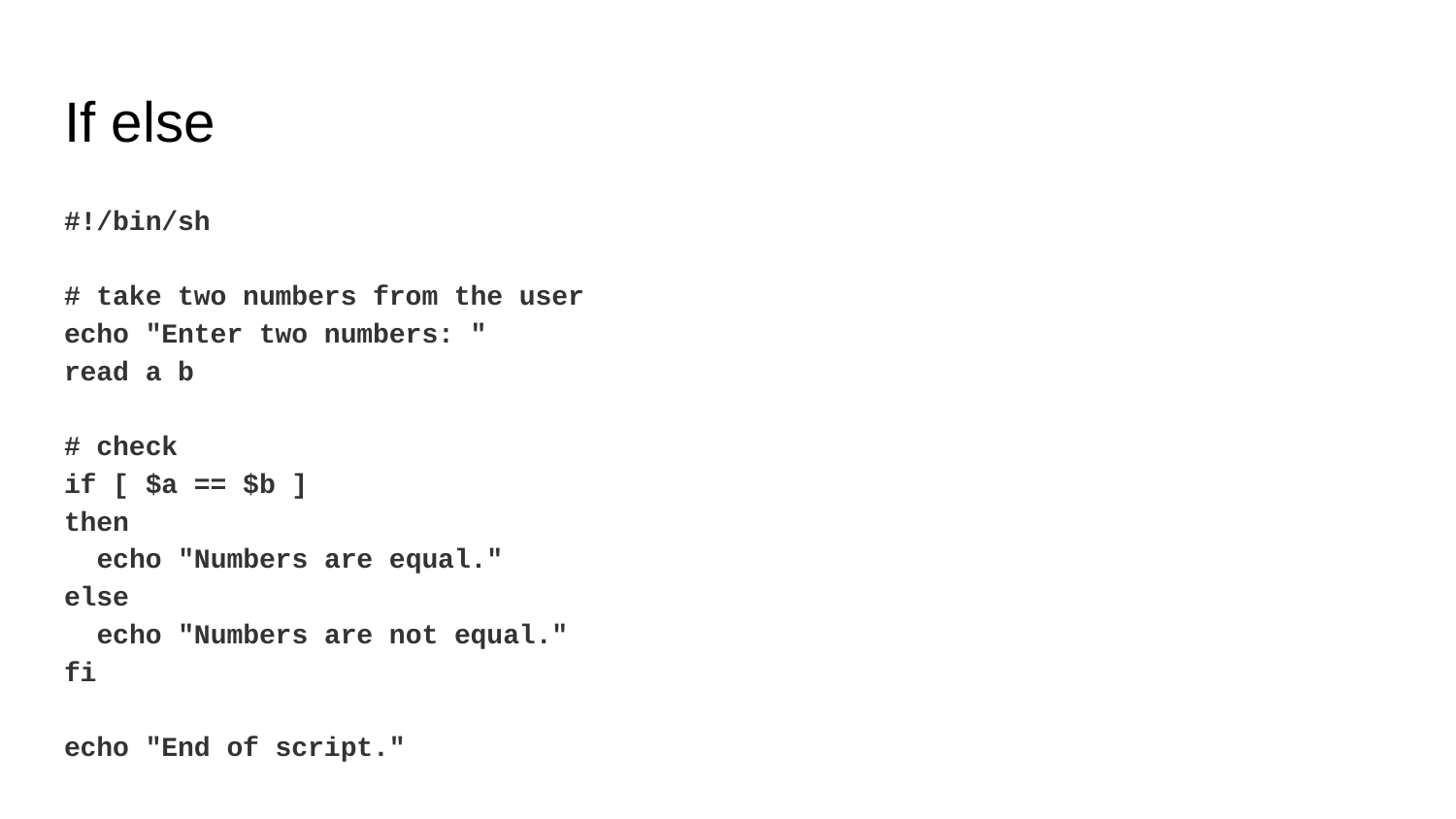

# If else
#!/bin/sh

# take two numbers from the user
echo "Enter two numbers: "
read a b

# check
if [ $a == $b ]
then
  echo "Numbers are equal."
else
  echo "Numbers are not equal."
fi

echo "End of script."